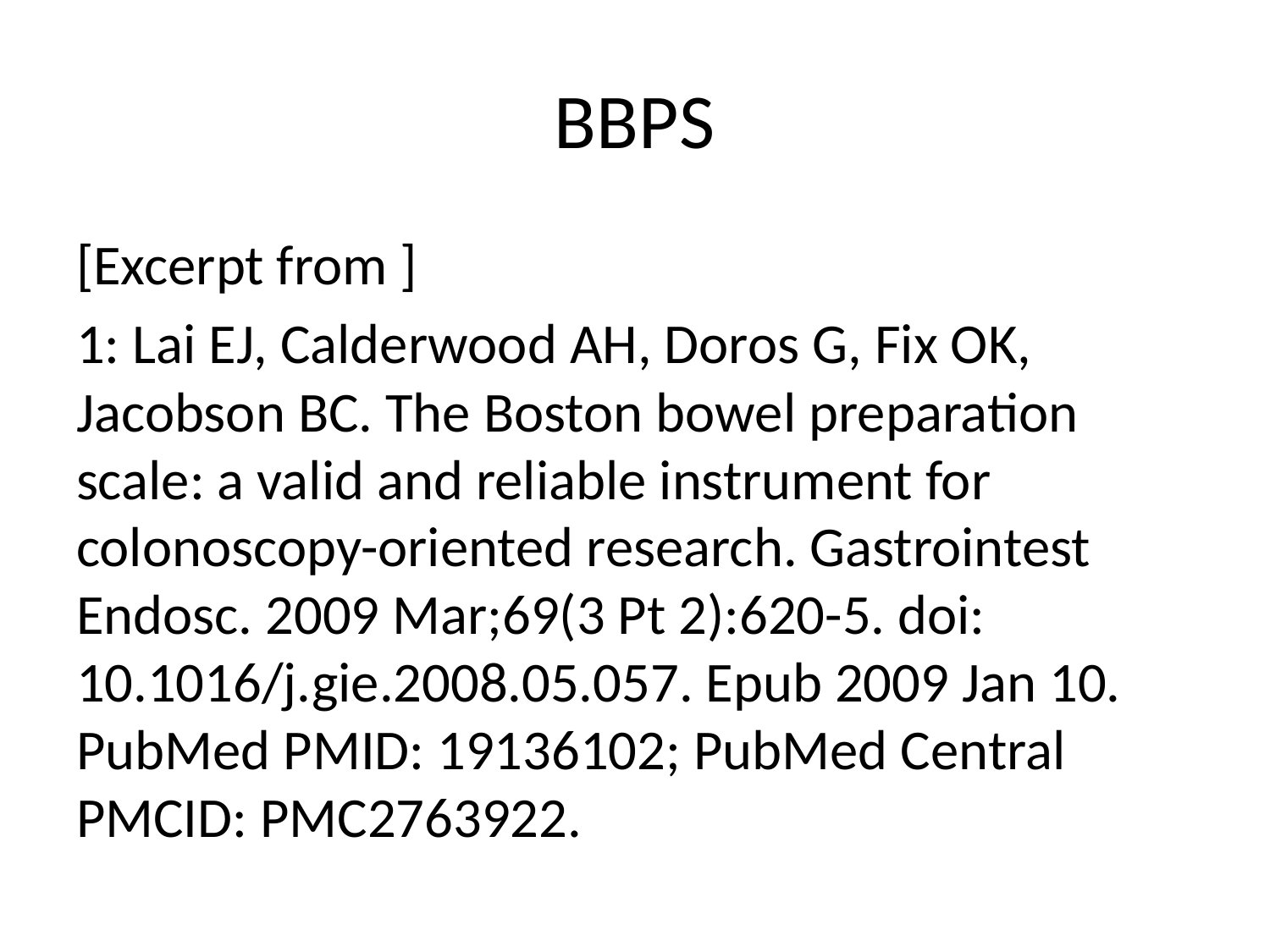

# BBPS
[Excerpt from ]
1: Lai EJ, Calderwood AH, Doros G, Fix OK, Jacobson BC. The Boston bowel preparation scale: a valid and reliable instrument for colonoscopy-oriented research. Gastrointest Endosc. 2009 Mar;69(3 Pt 2):620-5. doi: 10.1016/j.gie.2008.05.057. Epub 2009 Jan 10. PubMed PMID: 19136102; PubMed Central PMCID: PMC2763922.